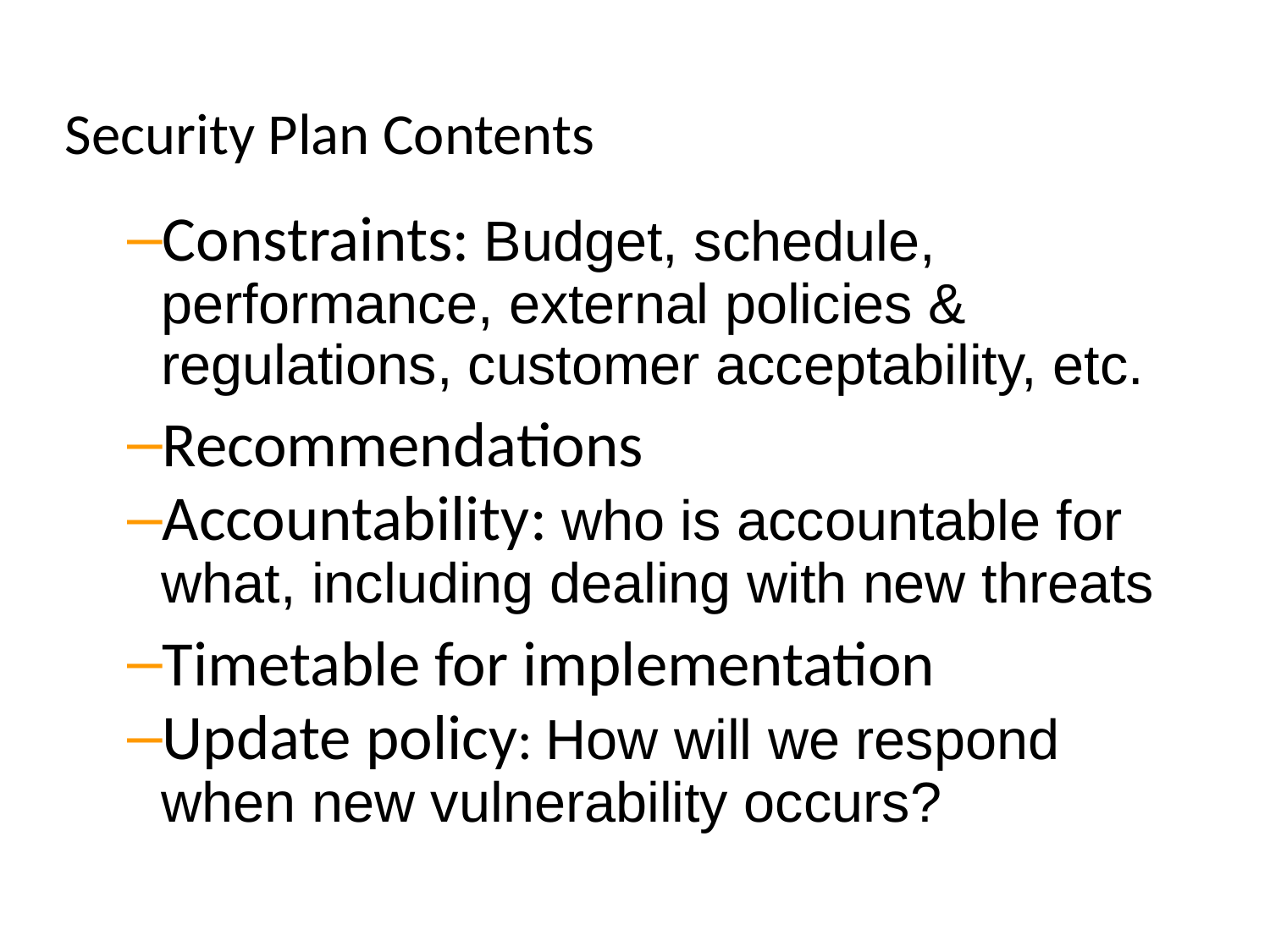

# Security Plan Contents
Constraints: Budget, schedule, performance, external policies & regulations, customer acceptability, etc.
Recommendations
Accountability: who is accountable for what, including dealing with new threats
Timetable for implementation
Update policy: How will we respond when new vulnerability occurs?